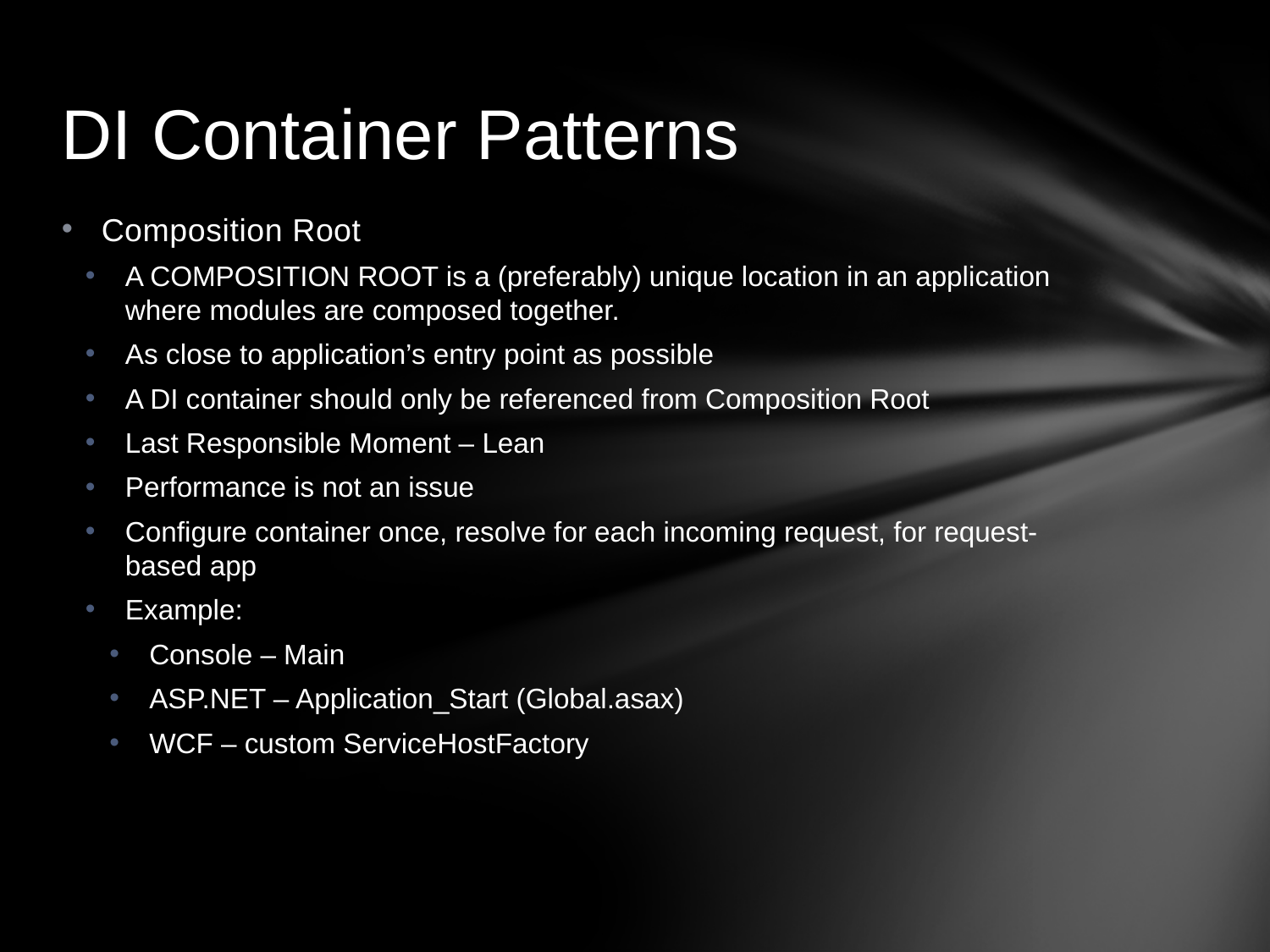

# DI Container Patterns
Composition Root
A COMPOSITION ROOT is a (preferably) unique location in an application where modules are composed together.
As close to application’s entry point as possible
A DI container should only be referenced from Composition Root
Last Responsible Moment – Lean
Performance is not an issue
Configure container once, resolve for each incoming request, for request-based app
Example:
Console – Main
ASP.NET – Application_Start (Global.asax)
WCF – custom ServiceHostFactory